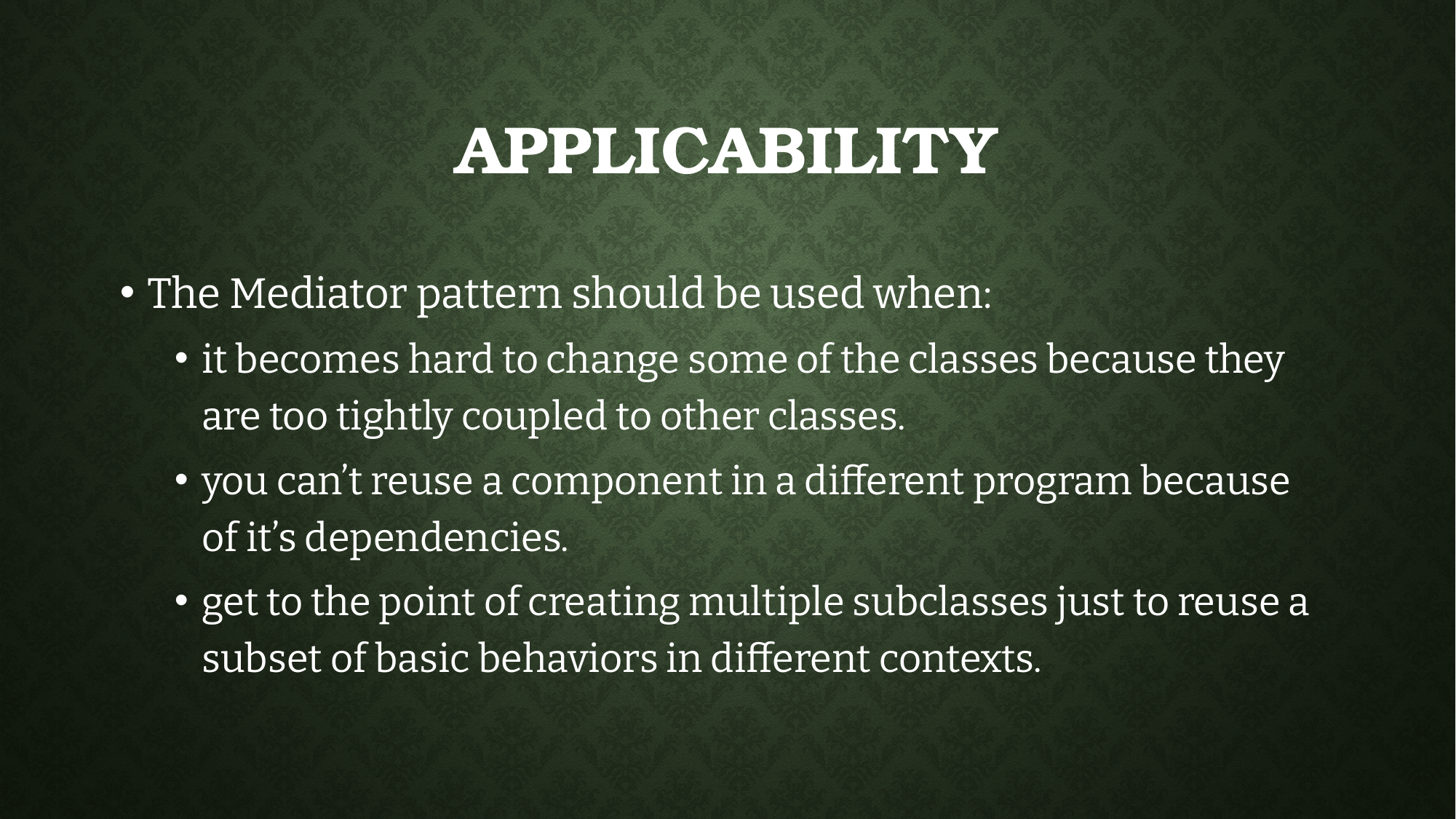

# Applicability
The Mediator pattern should be used when:
it becomes hard to change some of the classes because they are too tightly coupled to other classes.
you can’t reuse a component in a different program because of it’s dependencies.
get to the point of creating multiple subclasses just to reuse a subset of basic behaviors in different contexts.